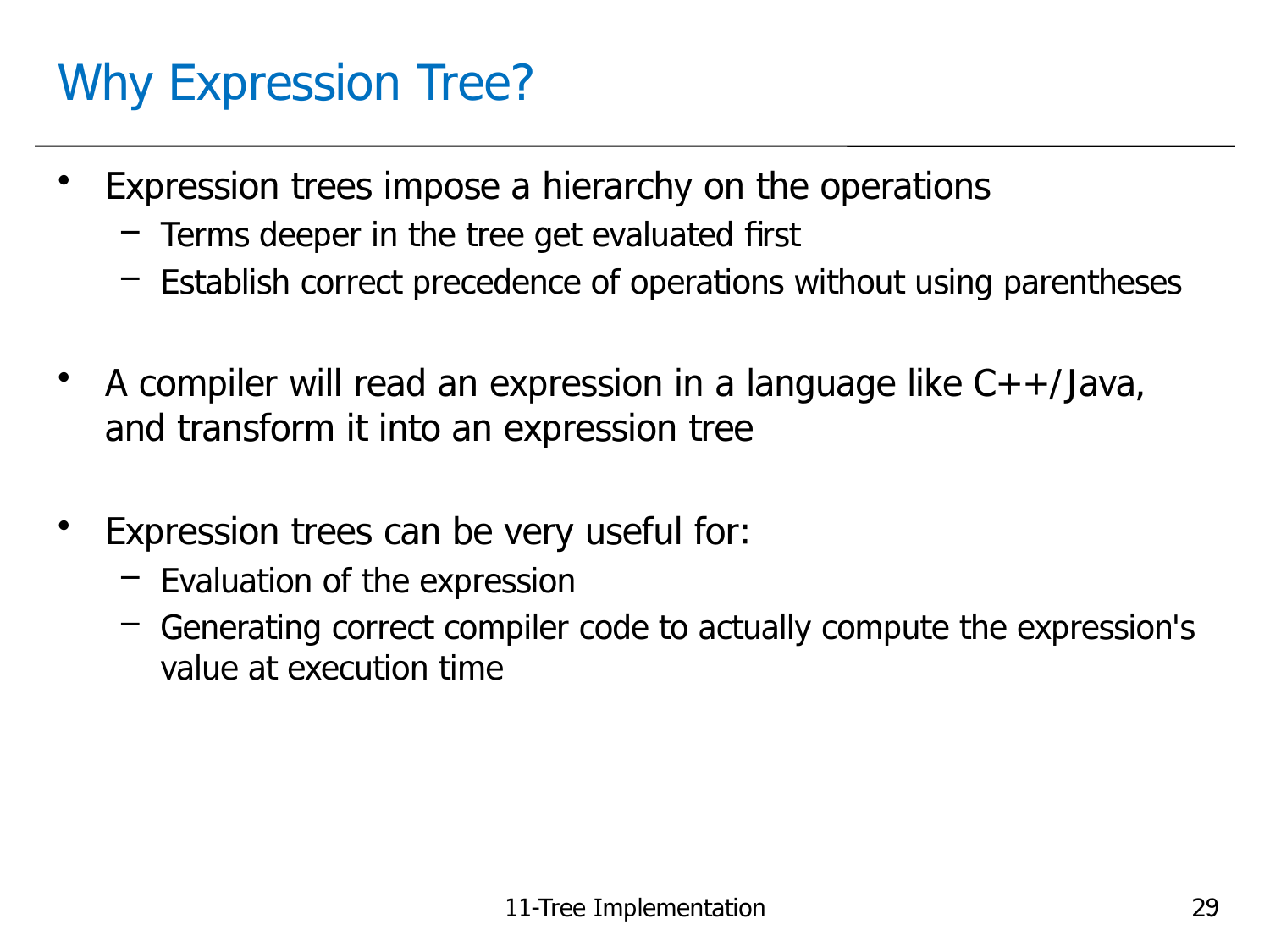

# Why Expression Tree?
Expression trees impose a hierarchy on the operations
Terms deeper in the tree get evaluated first
Establish correct precedence of operations without using parentheses

A compiler will read an expression in a language like C++/Java, and transform it into an expression tree

Expression trees can be very useful for:
Evaluation of the expression
Generating correct compiler code to actually compute the expression's value at execution time

11-Tree Implementation
29